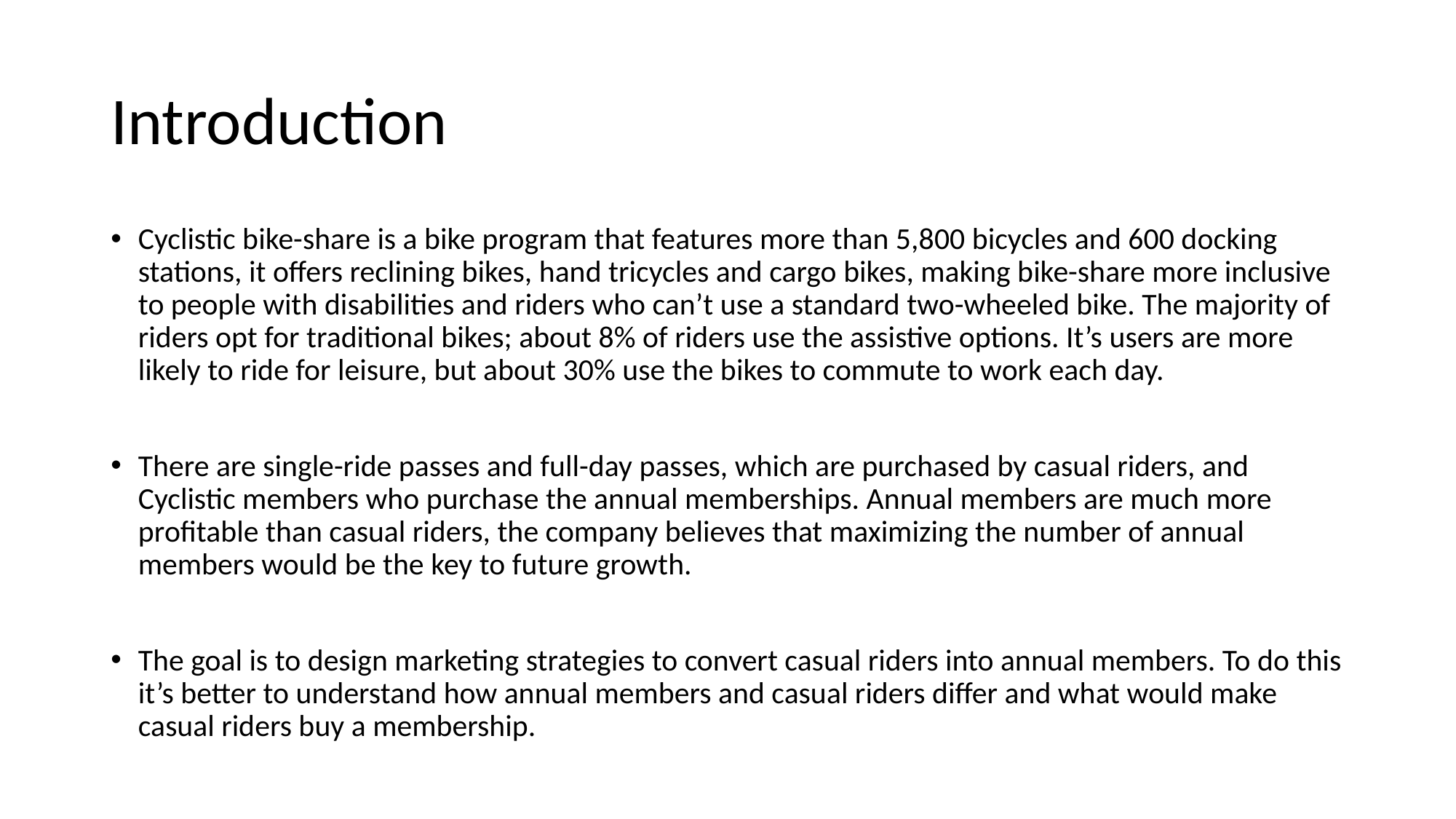

# Introduction
Cyclistic bike-share is a bike program that features more than 5,800 bicycles and 600 docking stations, it offers reclining bikes, hand tricycles and cargo bikes, making bike-share more inclusive to people with disabilities and riders who can’t use a standard two-wheeled bike. The majority of riders opt for traditional bikes; about 8% of riders use the assistive options. It’s users are more likely to ride for leisure, but about 30% use the bikes to commute to work each day.

There are single-ride passes and full-day passes, which are purchased by casual riders, and Cyclistic members who purchase the annual memberships. Annual members are much more profitable than casual riders, the company believes that maximizing the number of annual members would be the key to future growth.

The goal is to design marketing strategies to convert casual riders into annual members. To do this it’s better to understand how annual members and casual riders differ and what would make casual riders buy a membership.